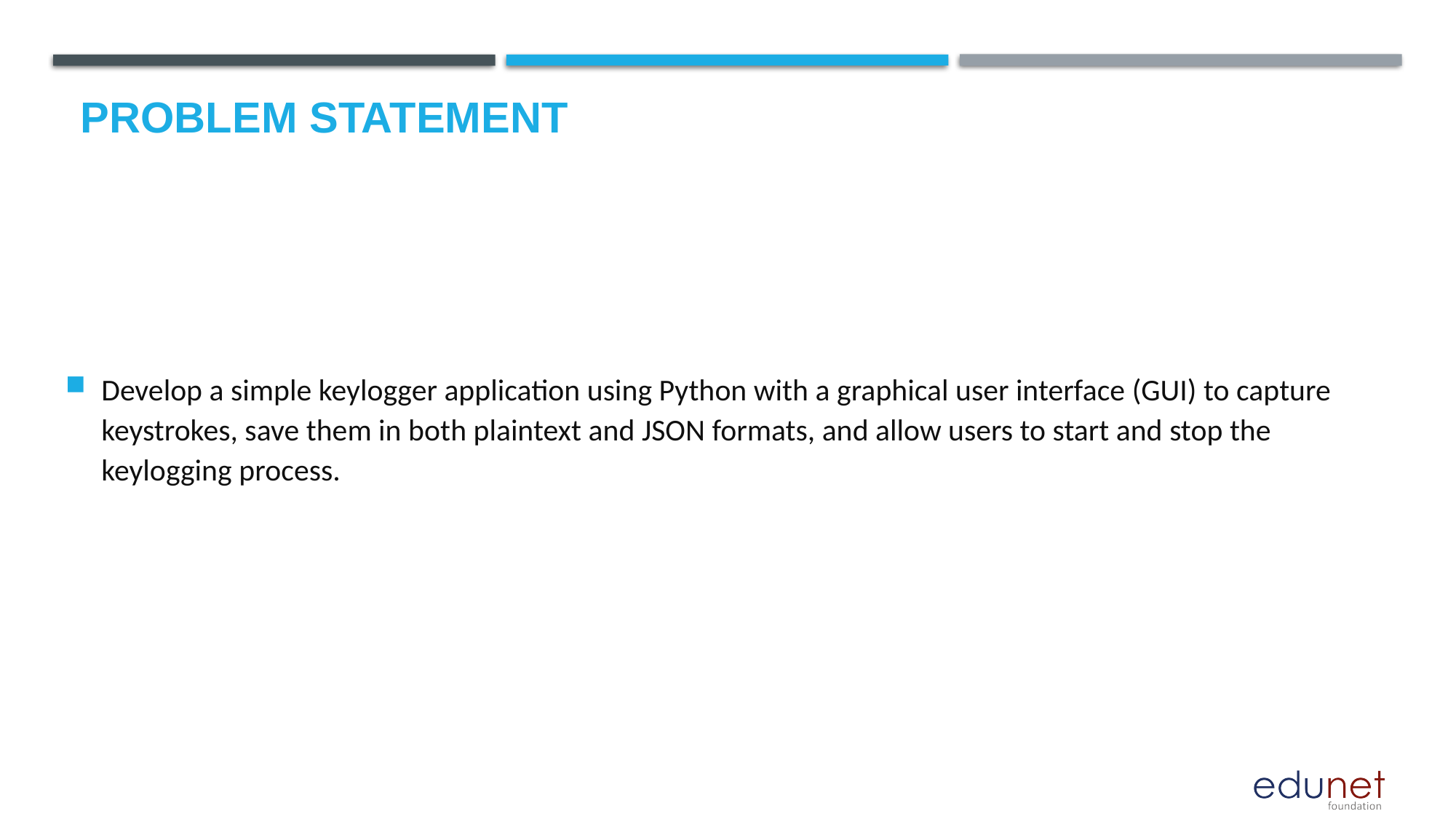

# Problem Statement
Develop a simple keylogger application using Python with a graphical user interface (GUI) to capture keystrokes, save them in both plaintext and JSON formats, and allow users to start and stop the keylogging process.